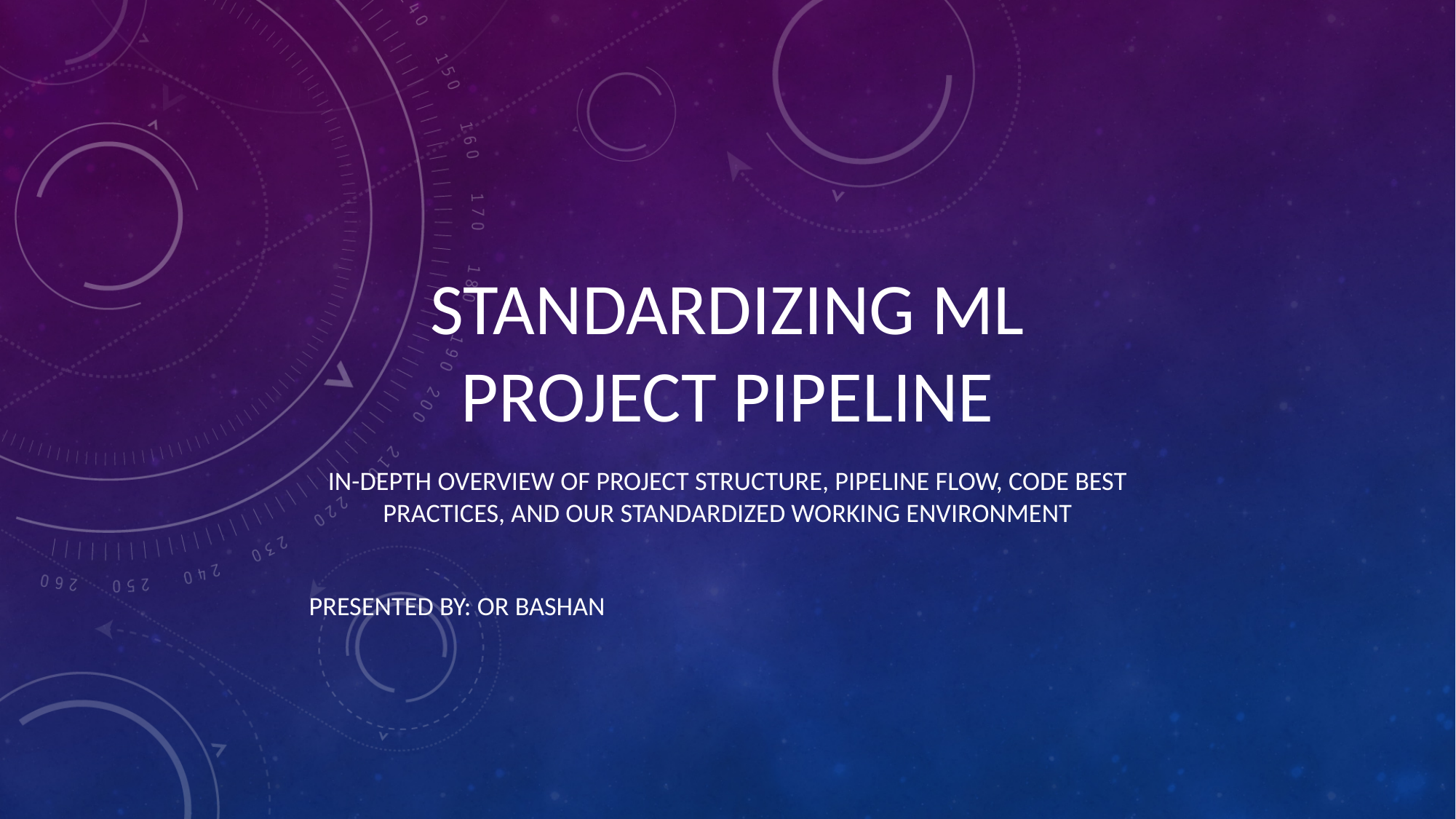

# Standardizing ML project Pipeline
In-depth Overview of Project Structure, Pipeline Flow, Code Best Practices, and Our Standardized Working Environment

Presented by: Or bashan